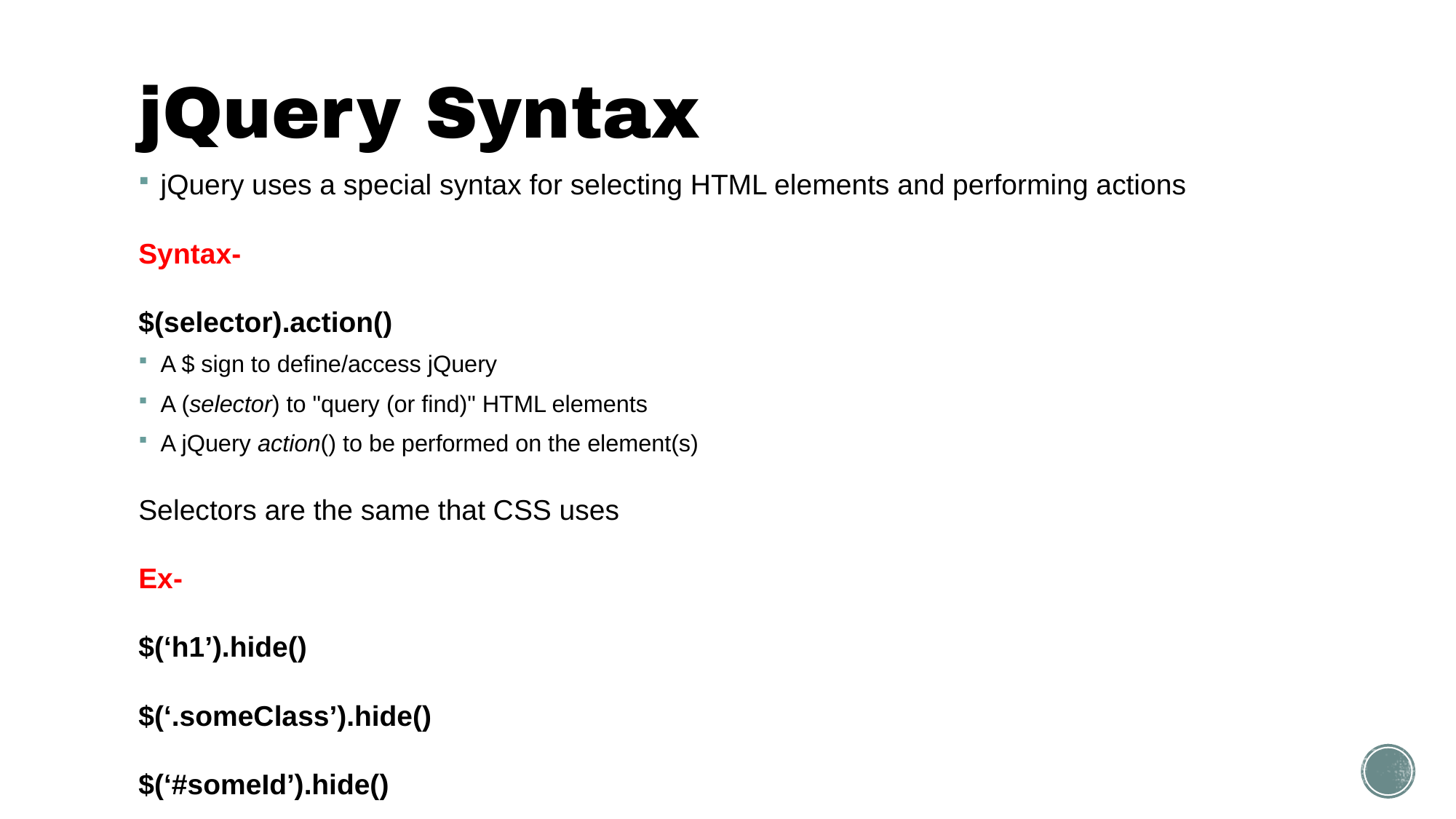

# jQuery Syntax
jQuery uses a special syntax for selecting HTML elements and performing actions
Syntax-
$(selector).action()
A $ sign to define/access jQuery
A (selector) to "query (or find)" HTML elements
A jQuery action() to be performed on the element(s)
Selectors are the same that CSS uses
Ex-
$(‘h1’).hide()
$(‘.someClass’).hide()
$(‘#someId’).hide()